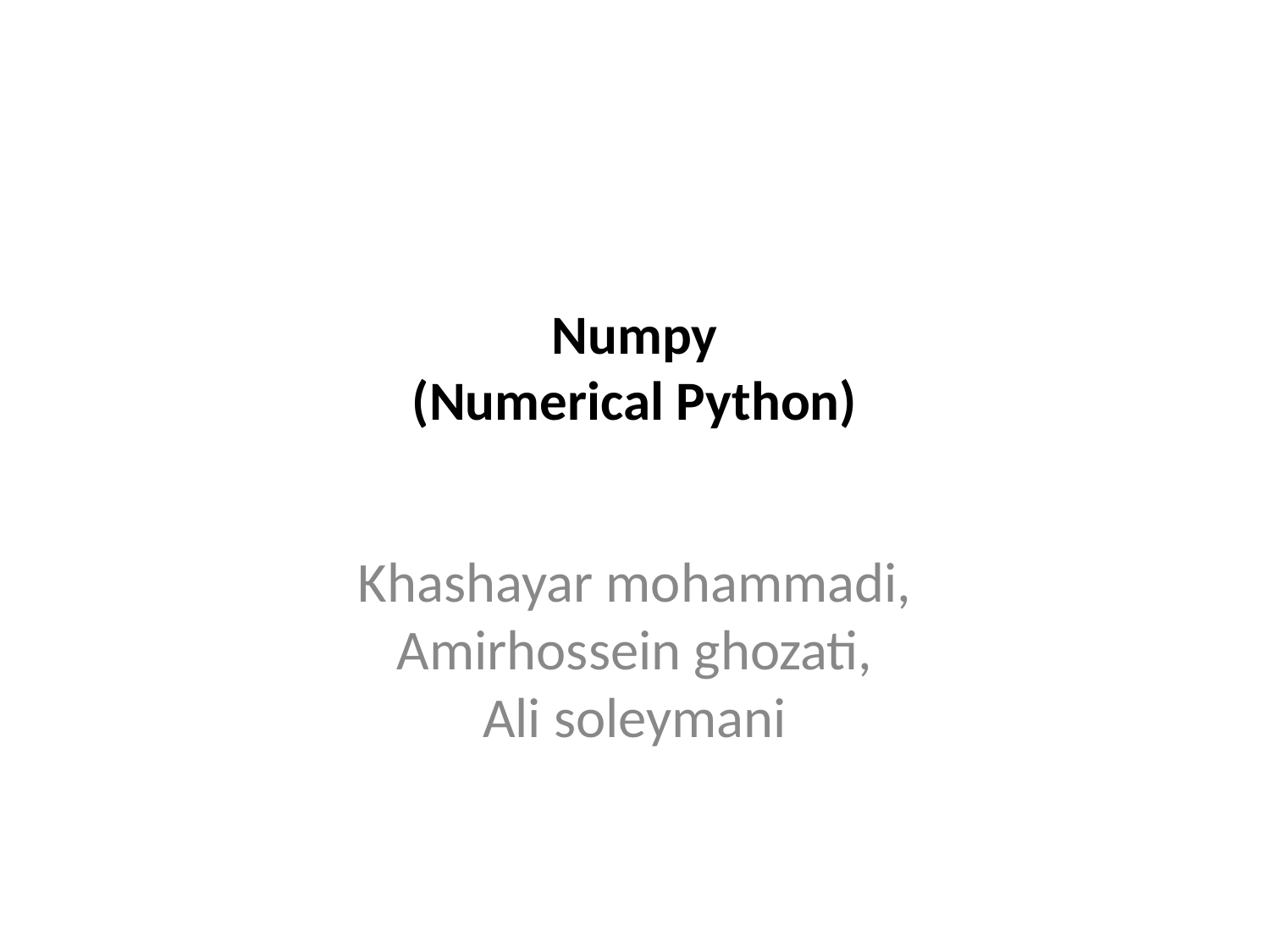

# Numpy (Numerical Python)
Khashayar mohammadi,
Amirhossein ghozati,
Ali soleymani